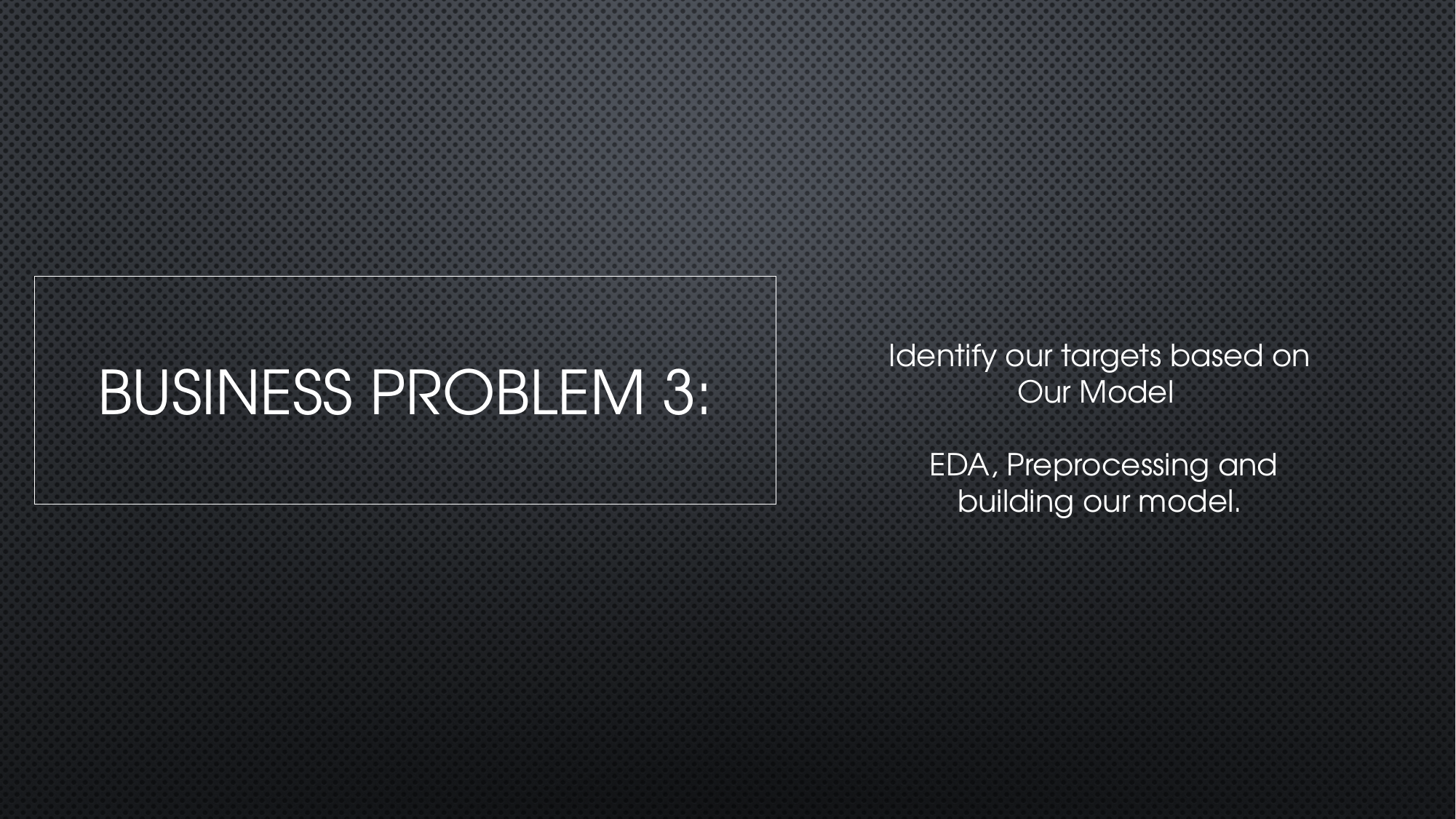

Business Problem 3:
Identify our targets based on Our Model

 EDA, Preprocessing and building our model.